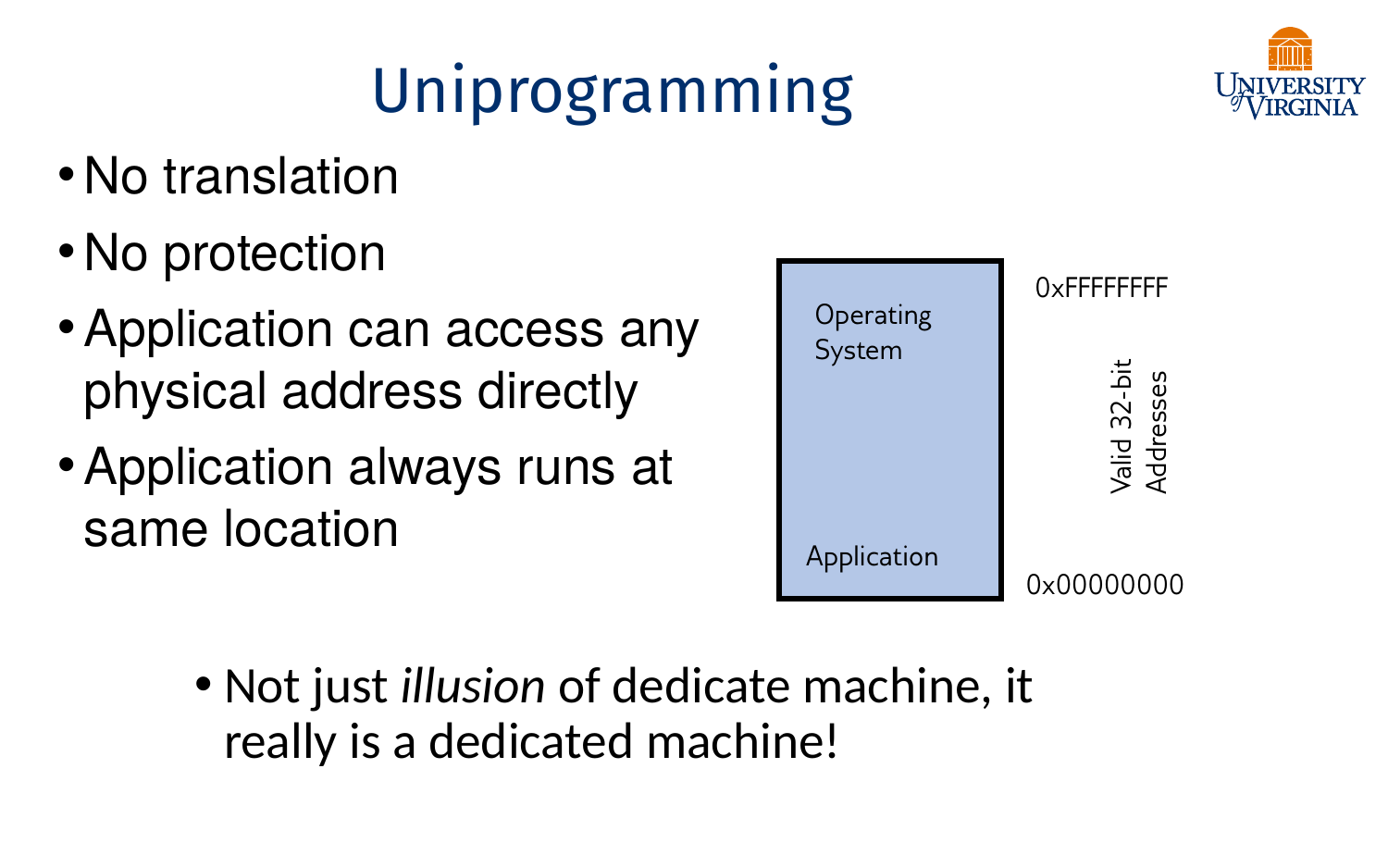

# Uniprogramming
No translation
No protection
Application can access any physical address directly
Application always runs at same location

Operating
System
Application
0xFFFFFFFF
Valid 32-bit
Addresses
0x00000000
Not just illusion of dedicate machine, it really is a dedicated machine!